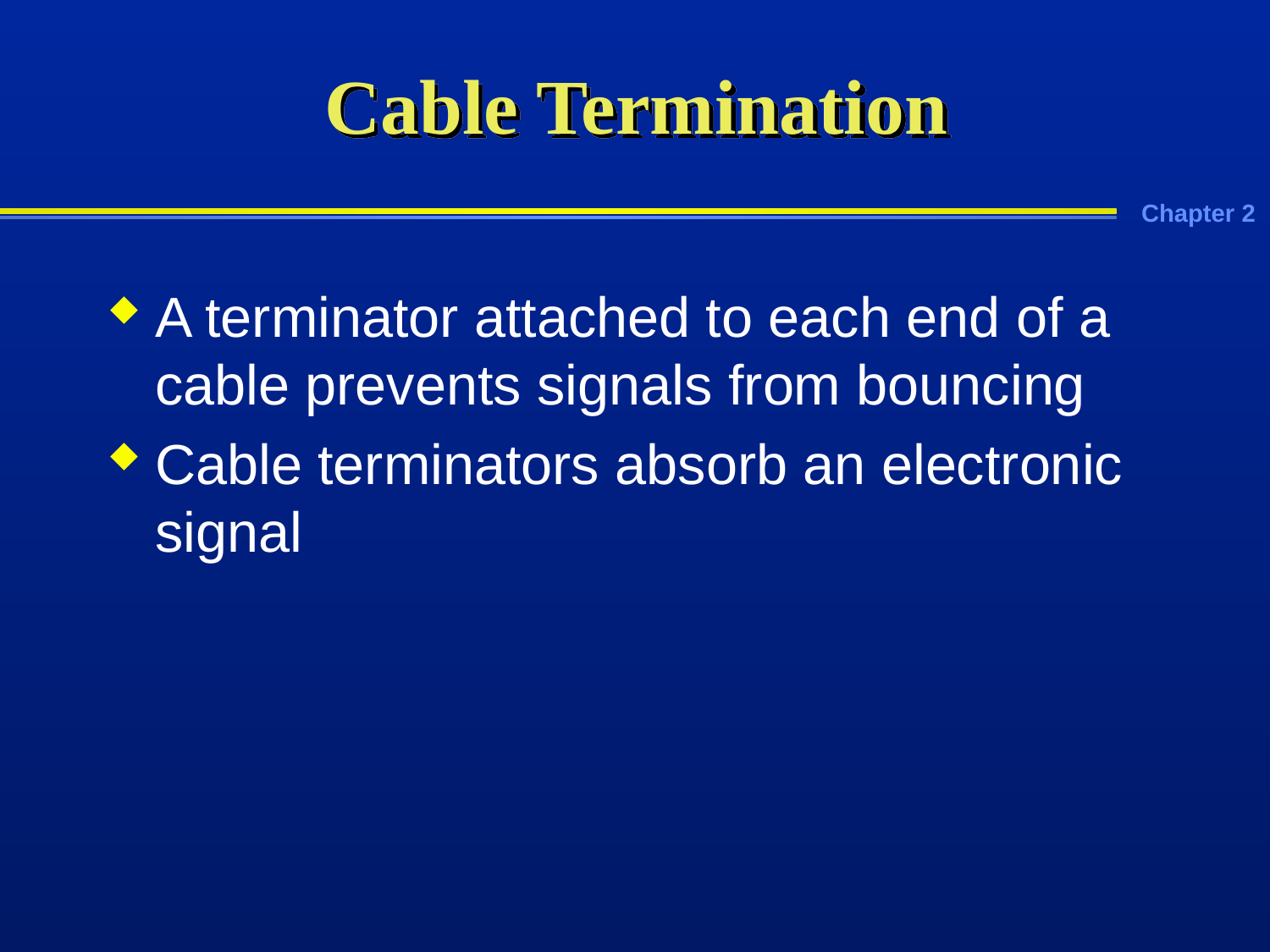

# Cable Termination
A terminator attached to each end of a cable prevents signals from bouncing
Cable terminators absorb an electronic signal